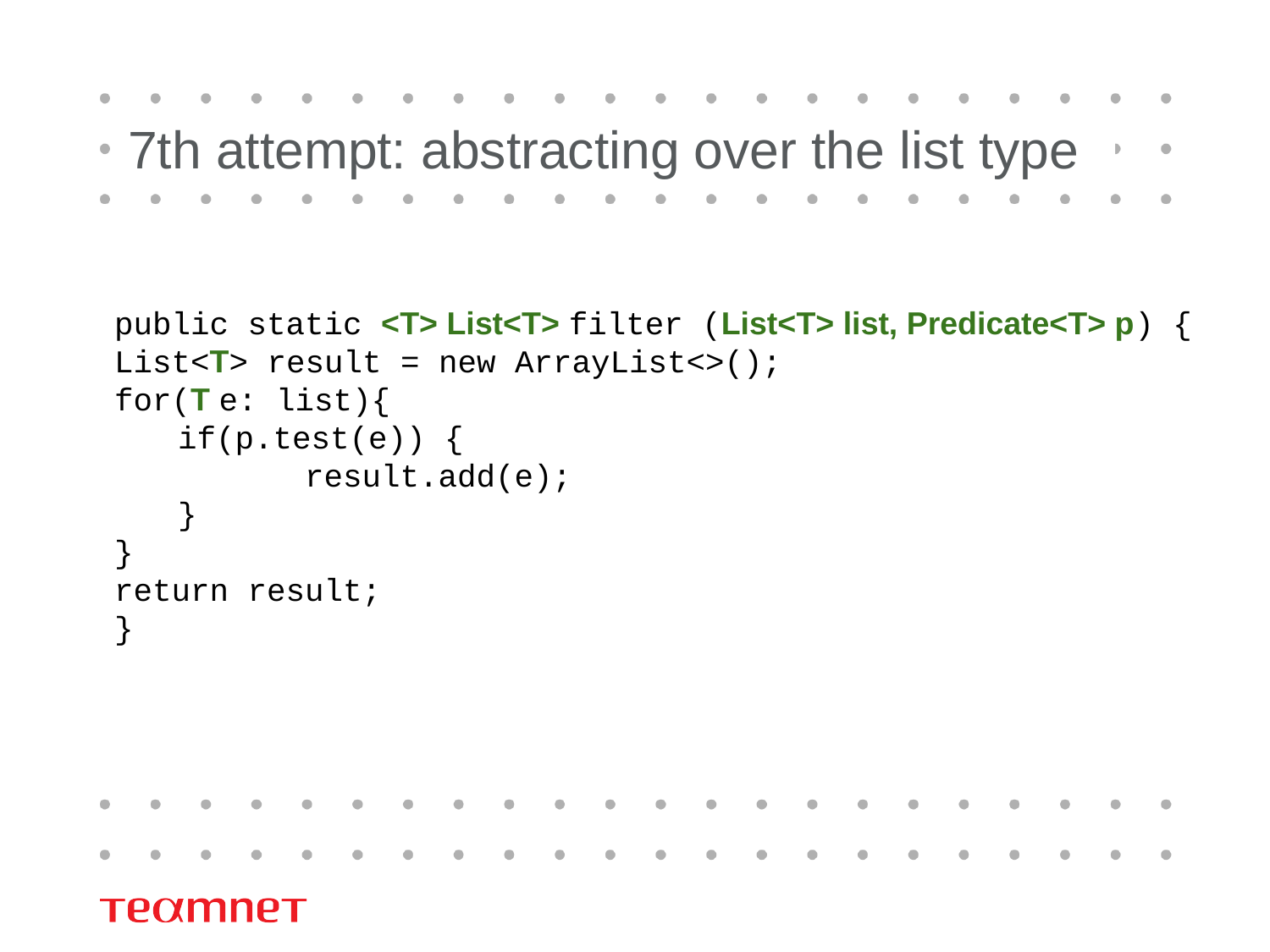

# 7th attempt: abstracting over the list type
public static <T> List<T> filter (List<T> list, Predicate<T> p) {
List<T> result = new ArrayList<>();
for(T e: list){
if(p.test(e)) {
	result.add(e);
}
}
return result;
}